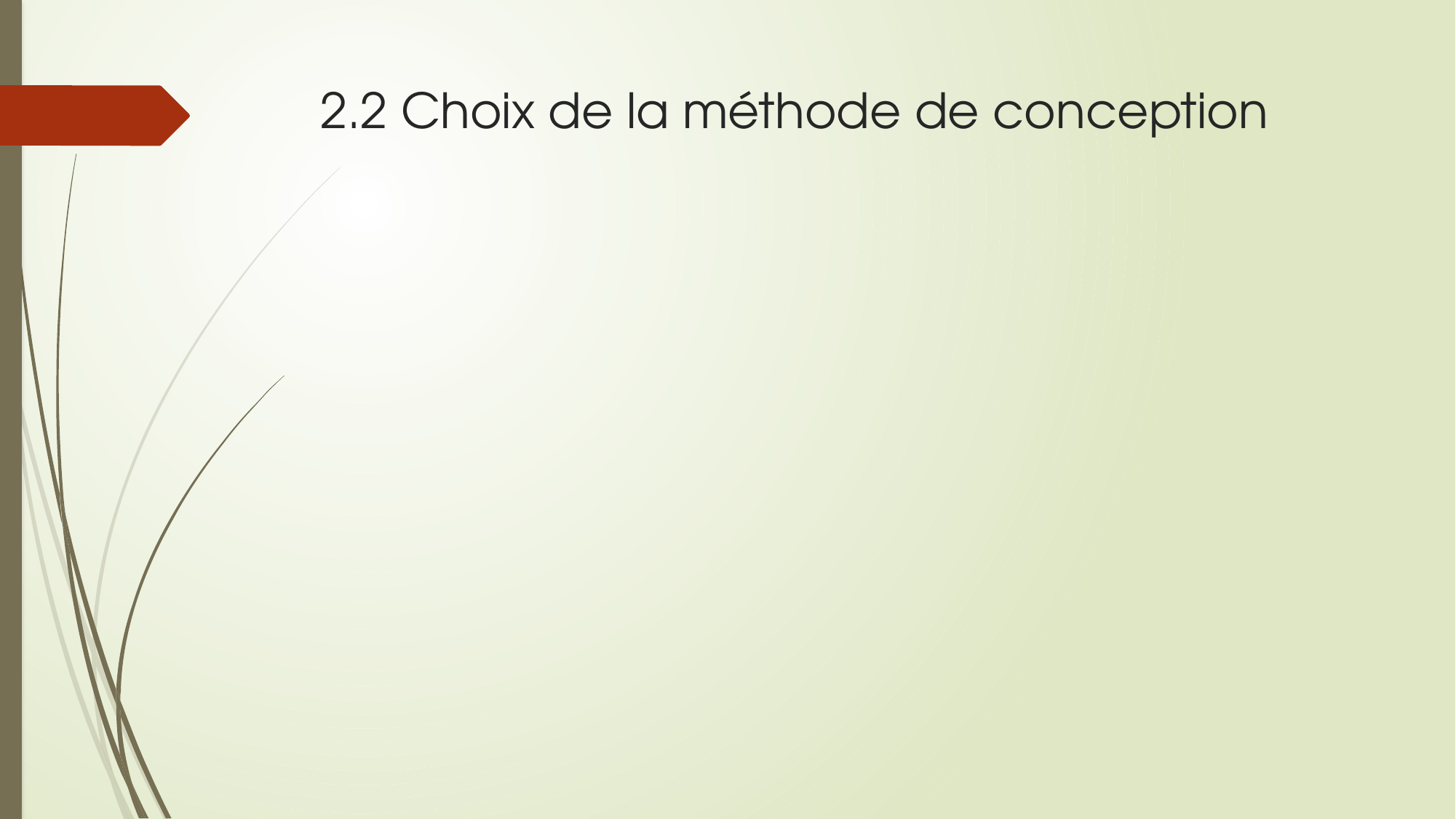

# 2.2 Choix de la méthode de conception